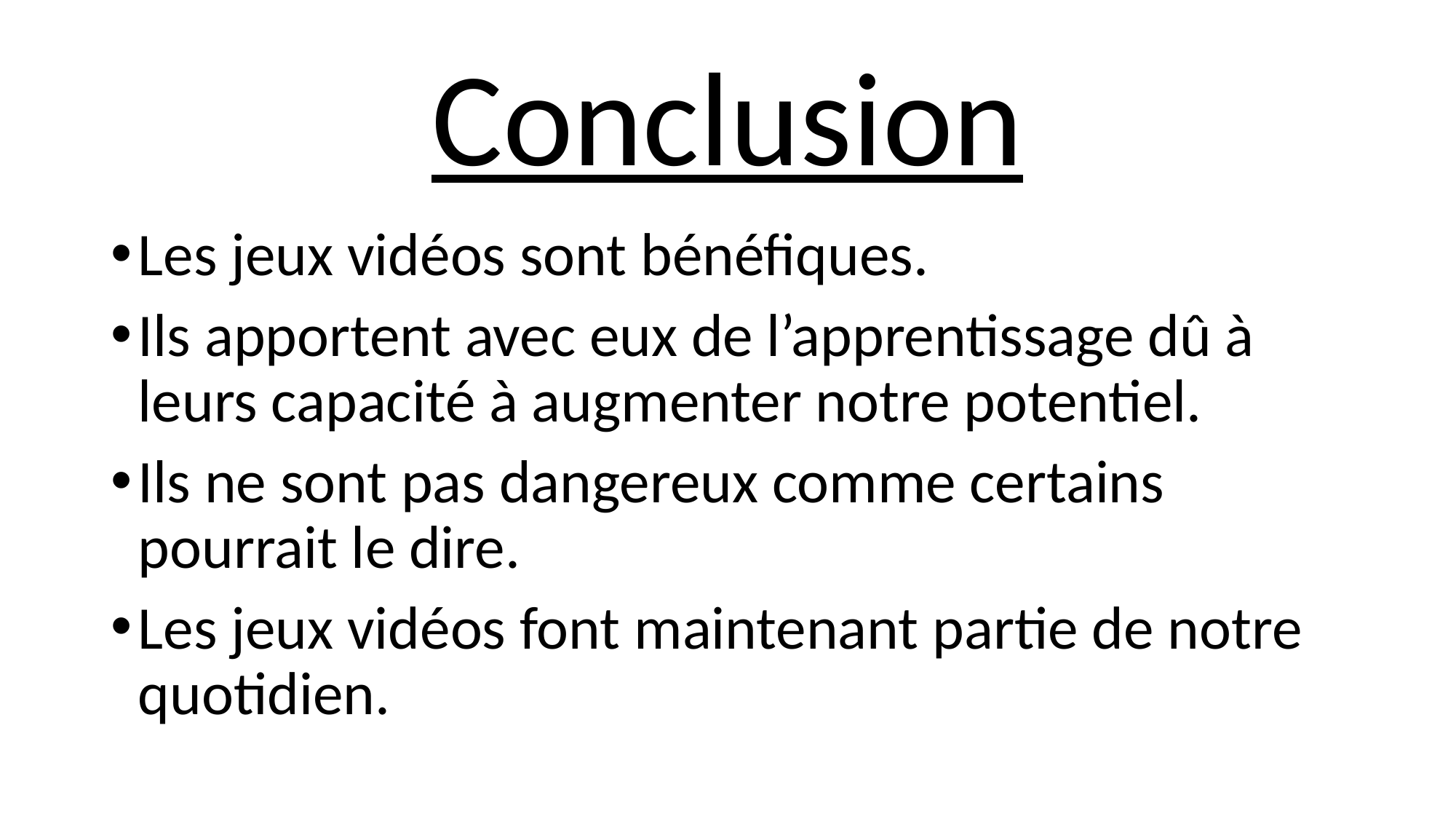

# Conclusion
Les jeux vidéos sont bénéfiques.
Ils apportent avec eux de l’apprentissage dû à leurs capacité à augmenter notre potentiel.
Ils ne sont pas dangereux comme certains pourrait le dire.
Les jeux vidéos font maintenant partie de notre quotidien.